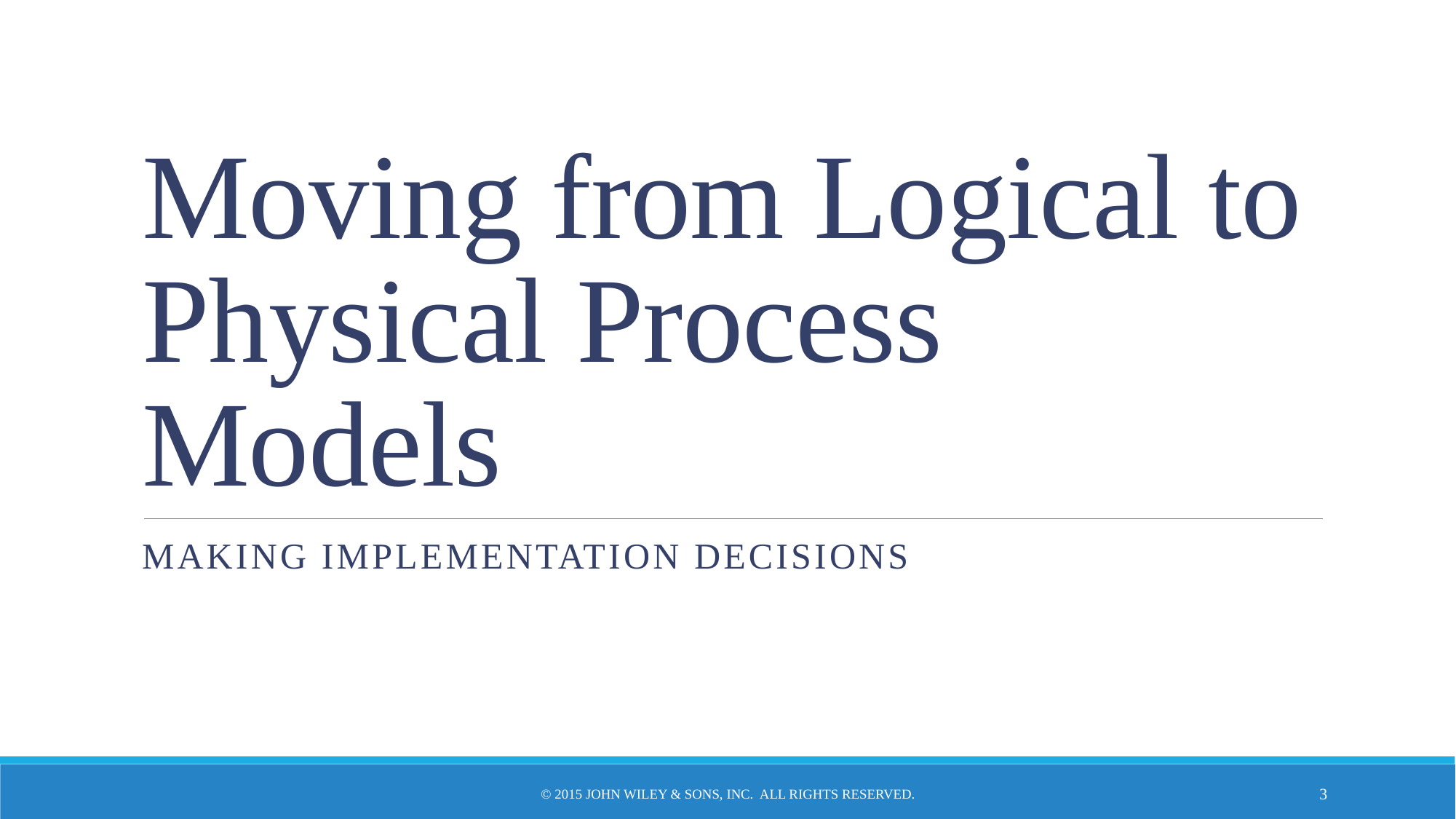

# Moving from Logical to Physical Process Models
Making implementation decisions
© 2015 John Wiley & Sons, Inc.  All rights reserved.
3